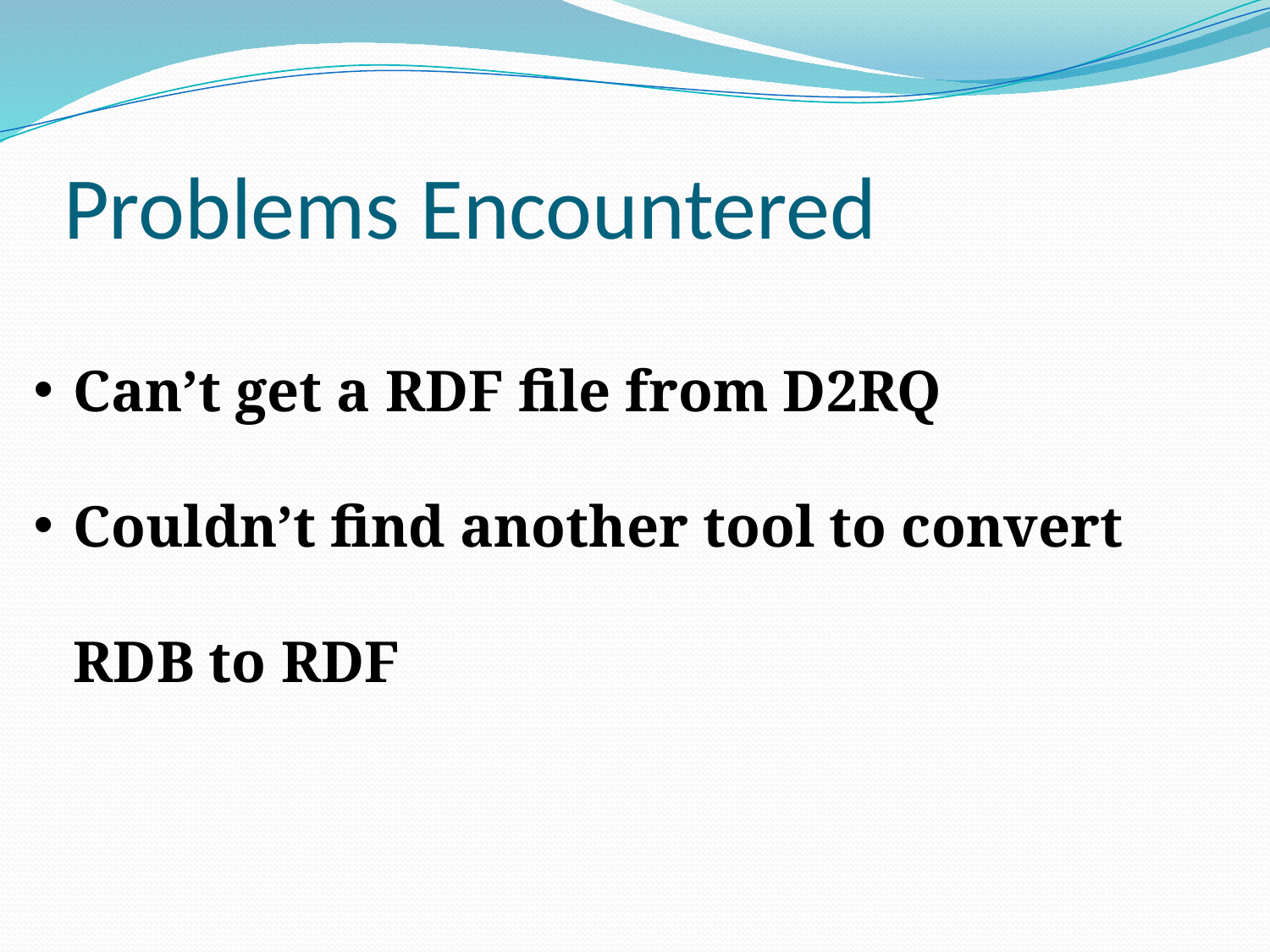

# Problems Encountered
Can’t get a RDF file from D2RQ
Couldn’t find another tool to convert RDB to RDF